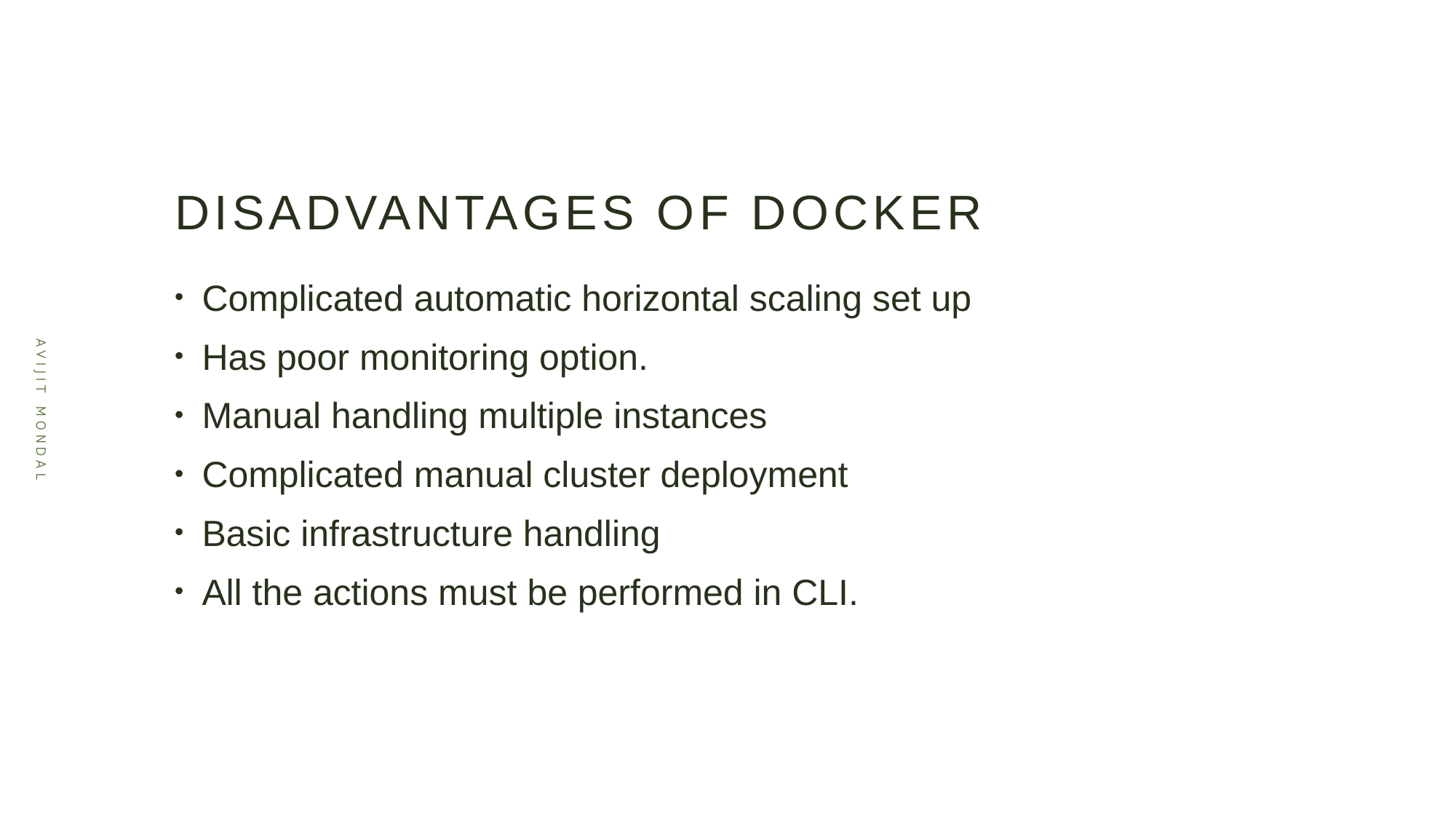

# Disadvantages of docker
Complicated automatic horizontal scaling set up
Has poor monitoring option.
Manual handling multiple instances
Complicated manual cluster deployment
Basic infrastructure handling
All the actions must be performed in CLI.

Avijit Mondal